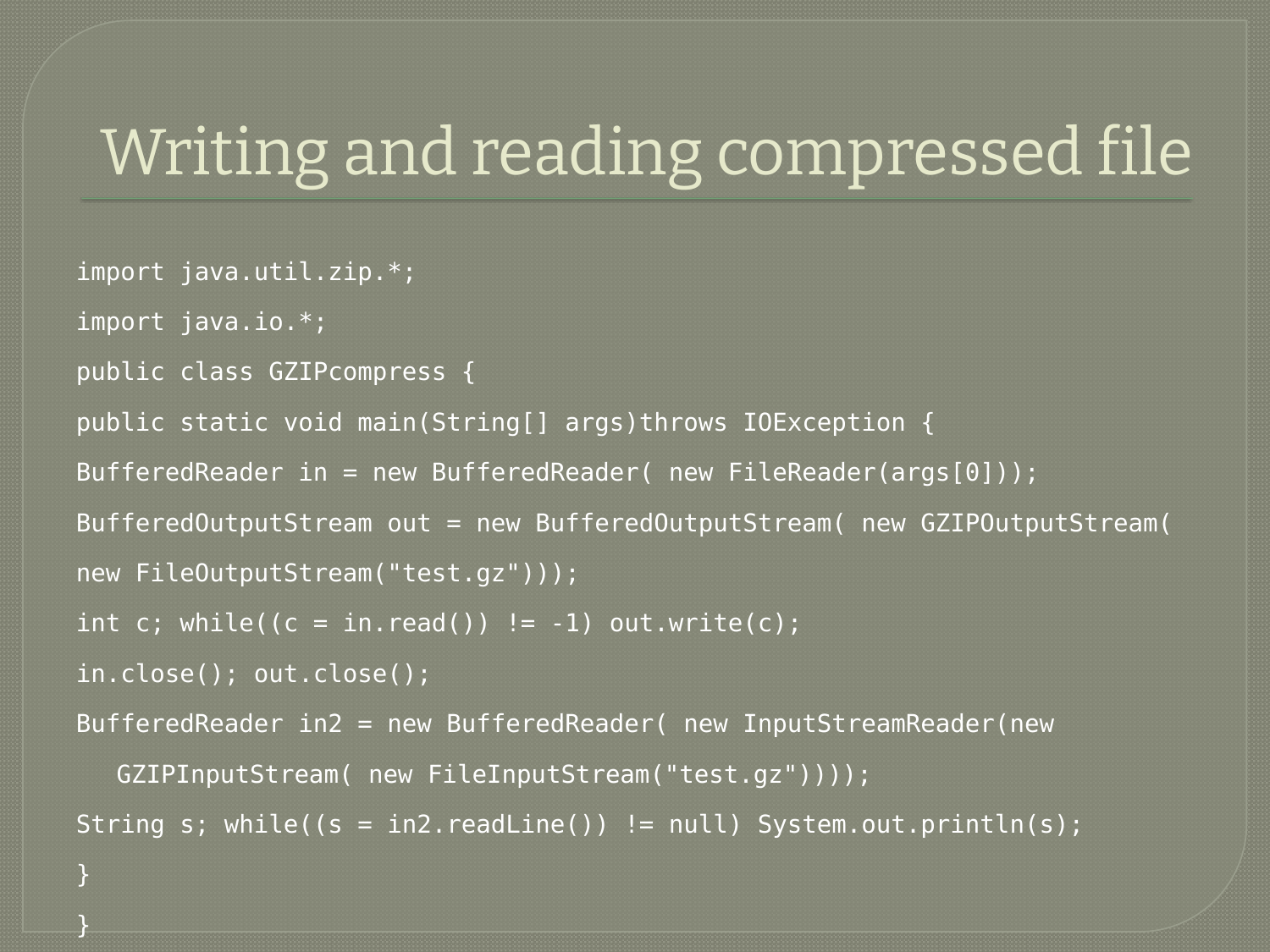

# Writing and reading compressed file
import java.util.zip.*;
import java.io.*;
public class GZIPcompress {
public static void main(String[] args)throws IOException {
BufferedReader in = new BufferedReader( new FileReader(args[0]));
BufferedOutputStream out = new BufferedOutputStream( new GZIPOutputStream(
new FileOutputStream("test.gz")));
int c; while((c = in.read()) != -1) out.write(c);
in.close(); out.close();
BufferedReader in2 = new BufferedReader( new InputStreamReader(new GZIPInputStream( new FileInputStream("test.gz"))));
String s; while((s = in2.readLine()) != null) System.out.println(s);
}
}